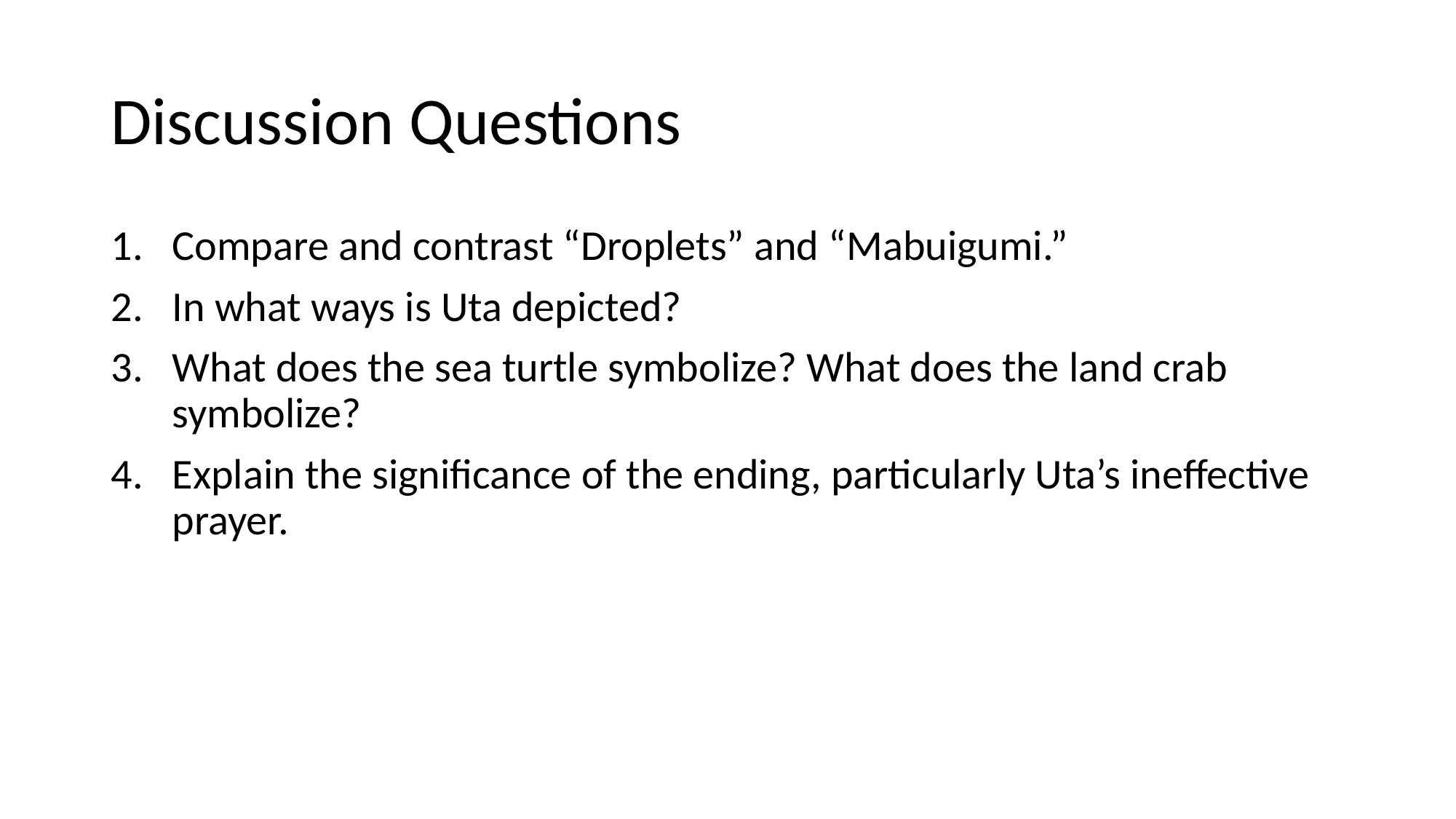

# Discussion Questions
Compare and contrast “Droplets” and “Mabuigumi.”
In what ways is Uta depicted?
What does the sea turtle symbolize? What does the land crab symbolize?
Explain the significance of the ending, particularly Uta’s ineffective prayer.